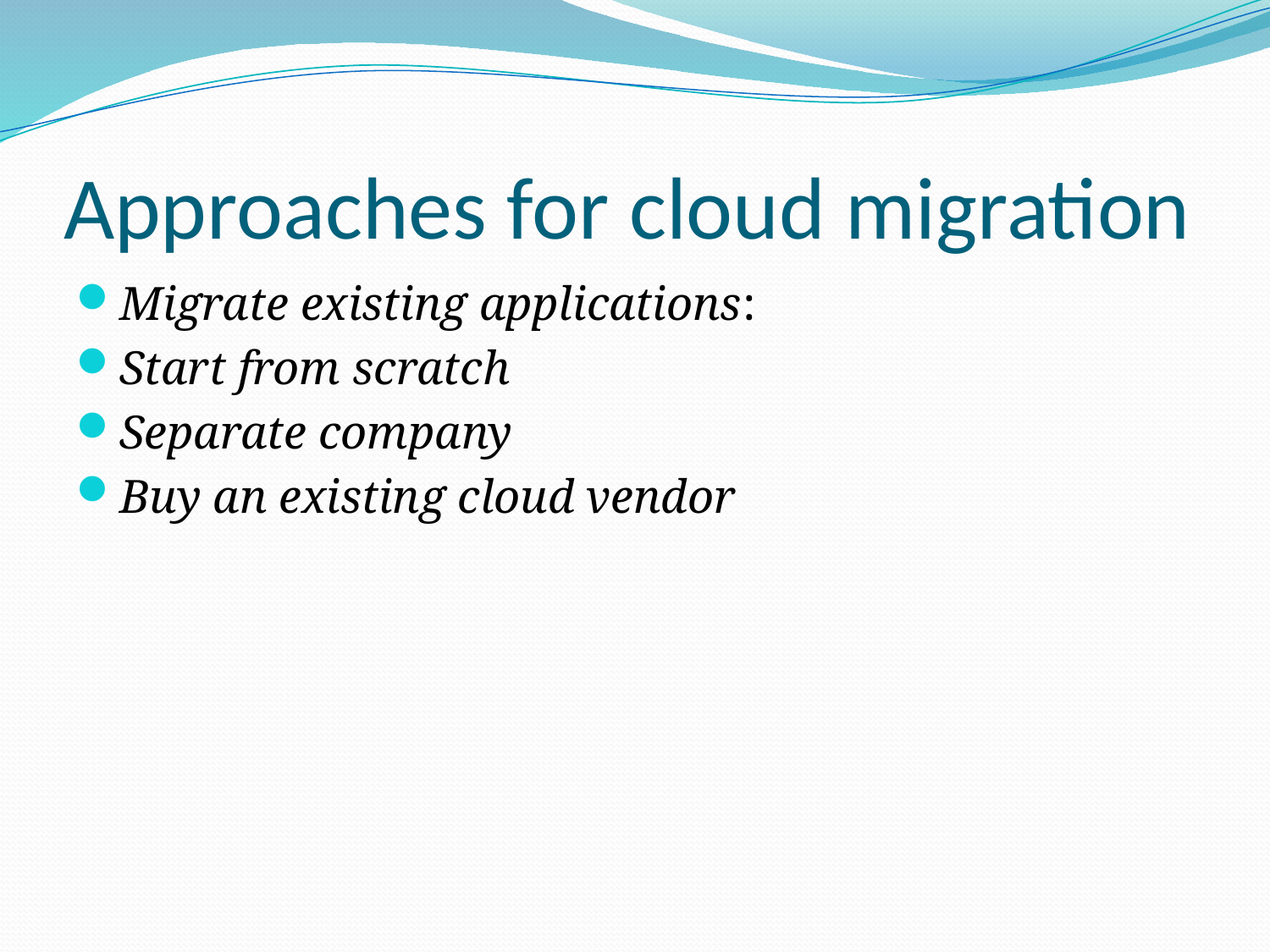

# Approaches for cloud migration
Migrate existing applications:
Start from scratch
Separate company
Buy an existing cloud vendor